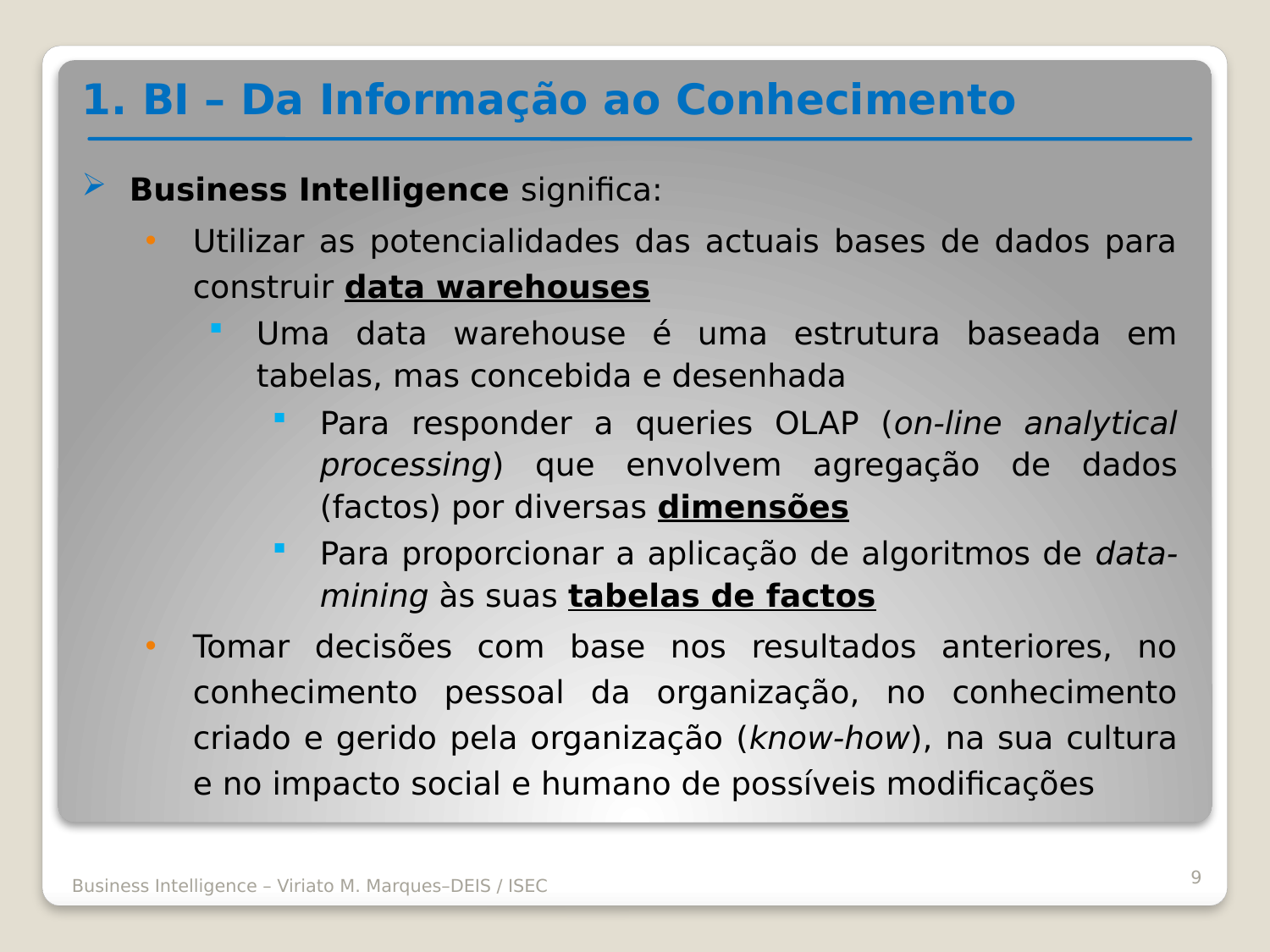

1. BI – Da Informação ao Conhecimento
Business Intelligence significa:
Utilizar as potencialidades das actuais bases de dados para construir data warehouses
Uma data warehouse é uma estrutura baseada em tabelas, mas concebida e desenhada
Para responder a queries OLAP (on-line analytical processing) que envolvem agregação de dados (factos) por diversas dimensões
Para proporcionar a aplicação de algoritmos de data-mining às suas tabelas de factos
Tomar decisões com base nos resultados anteriores, no conhecimento pessoal da organização, no conhecimento criado e gerido pela organização (know-how), na sua cultura e no impacto social e humano de possíveis modificações

9
Business Intelligence – Viriato M. Marques–DEIS / ISEC